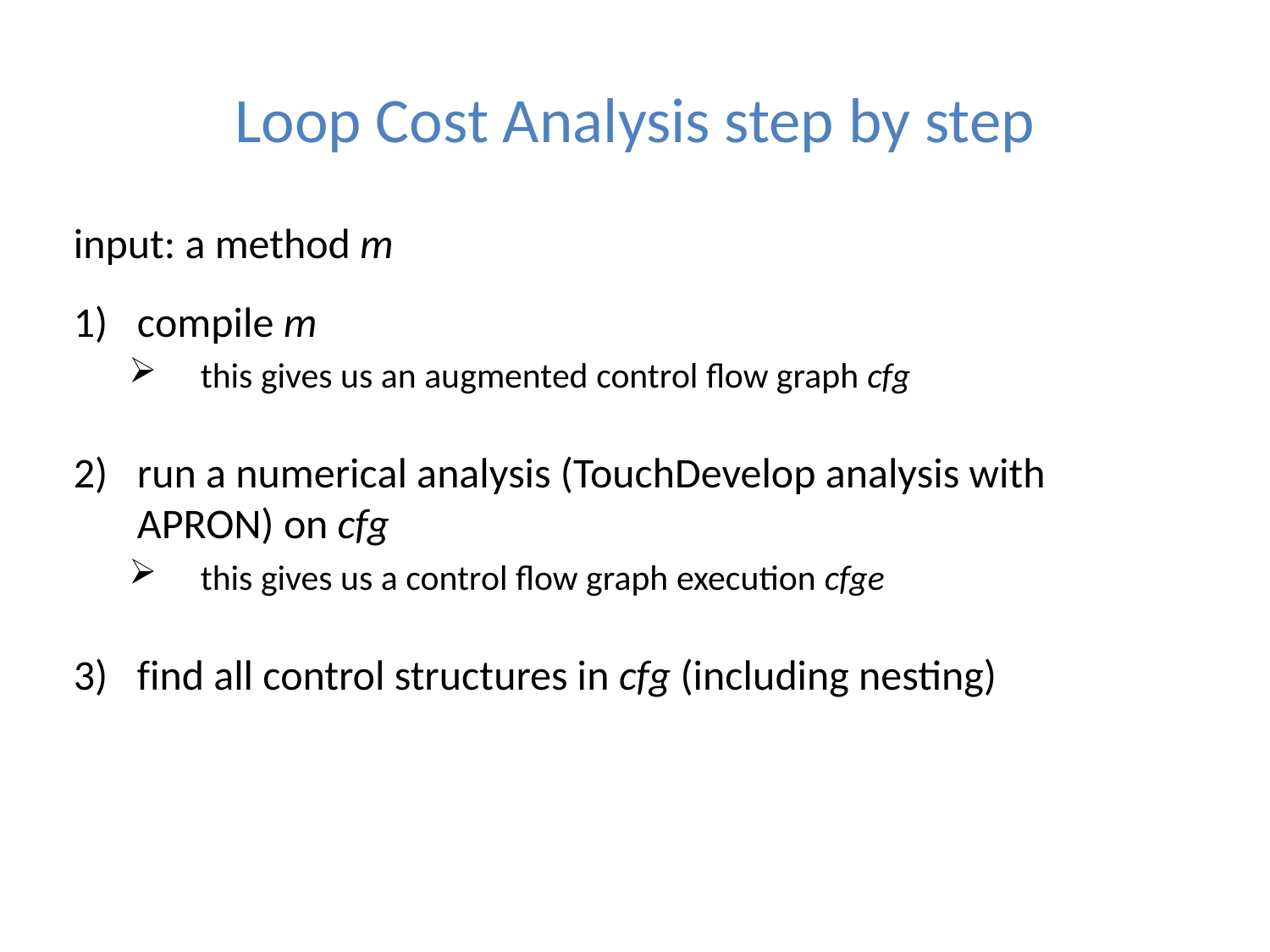

# Loop Cost Analysis step by step
input: a method m

compile m
 this gives us an augmented control flow graph cfg

run a numerical analysis (TouchDevelop analysis with APRON) on cfg
 this gives us a control flow graph execution cfge

find all control structures in cfg (including nesting)